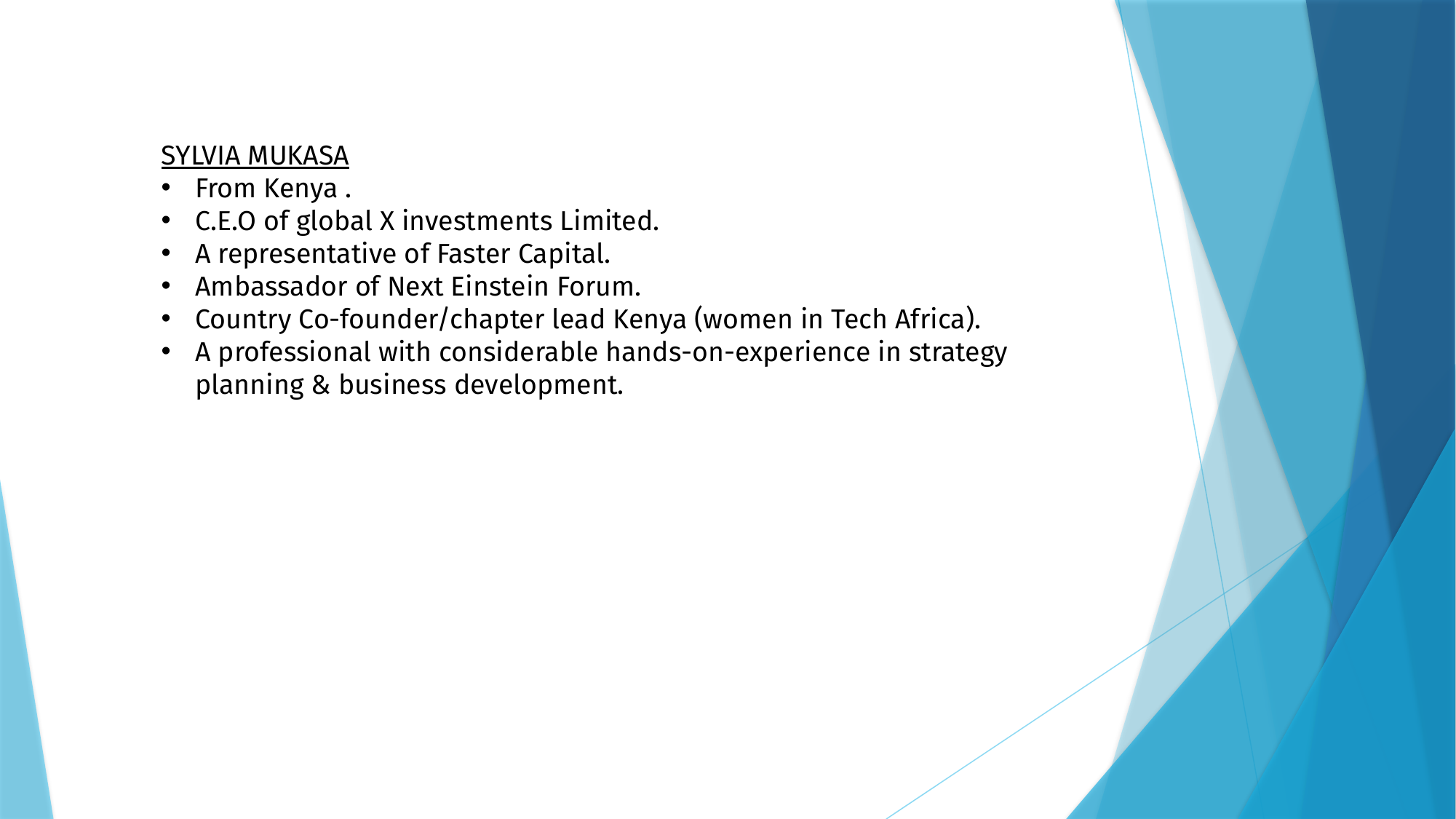

SYLVIA MUKASA
From Kenya .
C.E.O of global X investments Limited.
A representative of Faster Capital.
Ambassador of Next Einstein Forum.
Country Co-founder/chapter lead Kenya (women in Tech Africa).
A professional with considerable hands-on-experience in strategy planning & business development.